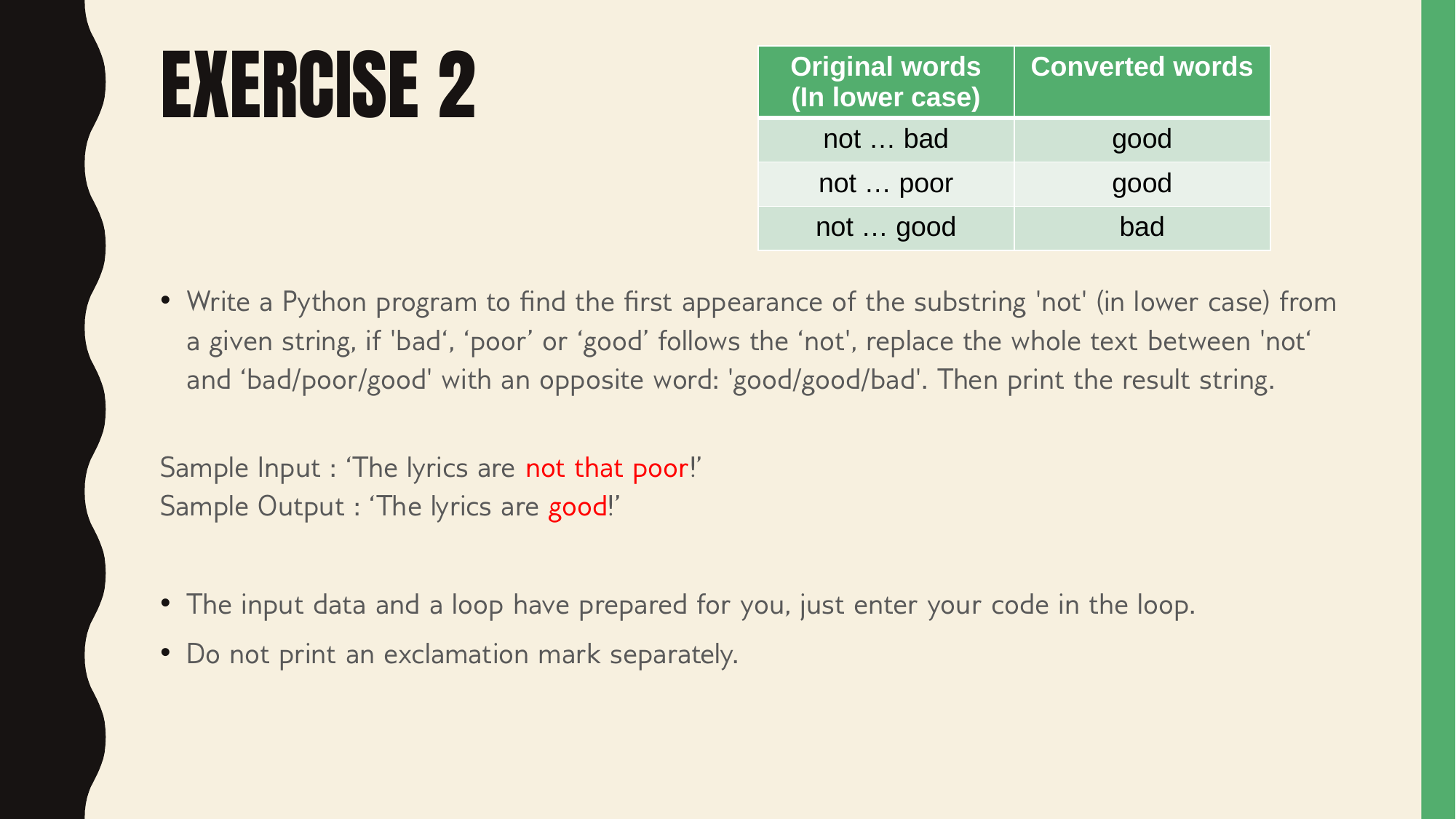

# EXERCISE 2
| Original words (In lower case) | Converted words |
| --- | --- |
| not … bad | good |
| not … poor | good |
| not … good | bad |
Write a Python program to find the first appearance of the substring 'not' (in lower case) from a given string, if 'bad‘, ‘poor’ or ‘good’ follows the ‘not', replace the whole text between 'not‘ and ‘bad/poor/good' with an opposite word: 'good/good/bad'. Then print the result string.
Sample Input : ‘The lyrics are not that poor!’
Sample Output : ‘The lyrics are good!’

The input data and a loop have prepared for you, just enter your code in the loop.
Do not print an exclamation mark separately.